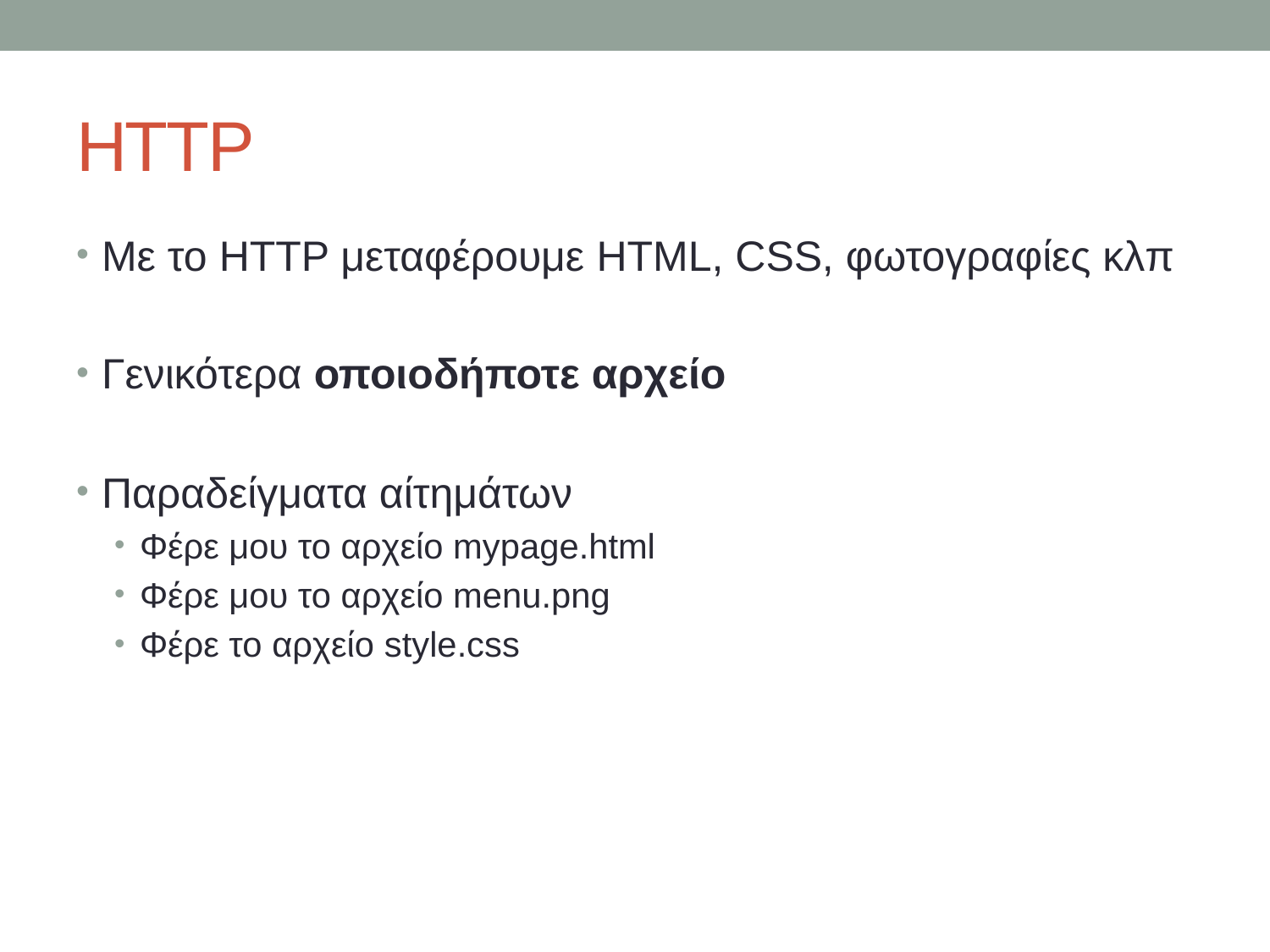

# HTTP
Με το HTTP μεταφέρουμε HTML, CSS, φωτογραφίες κλπ

Γενικότερα οποιοδήποτε αρχείο

Παραδείγματα αίτημάτων
Φέρε μου το αρχείο mypage.html
Φέρε μου το αρχείο menu.png
Φέρε το αρχείο style.css